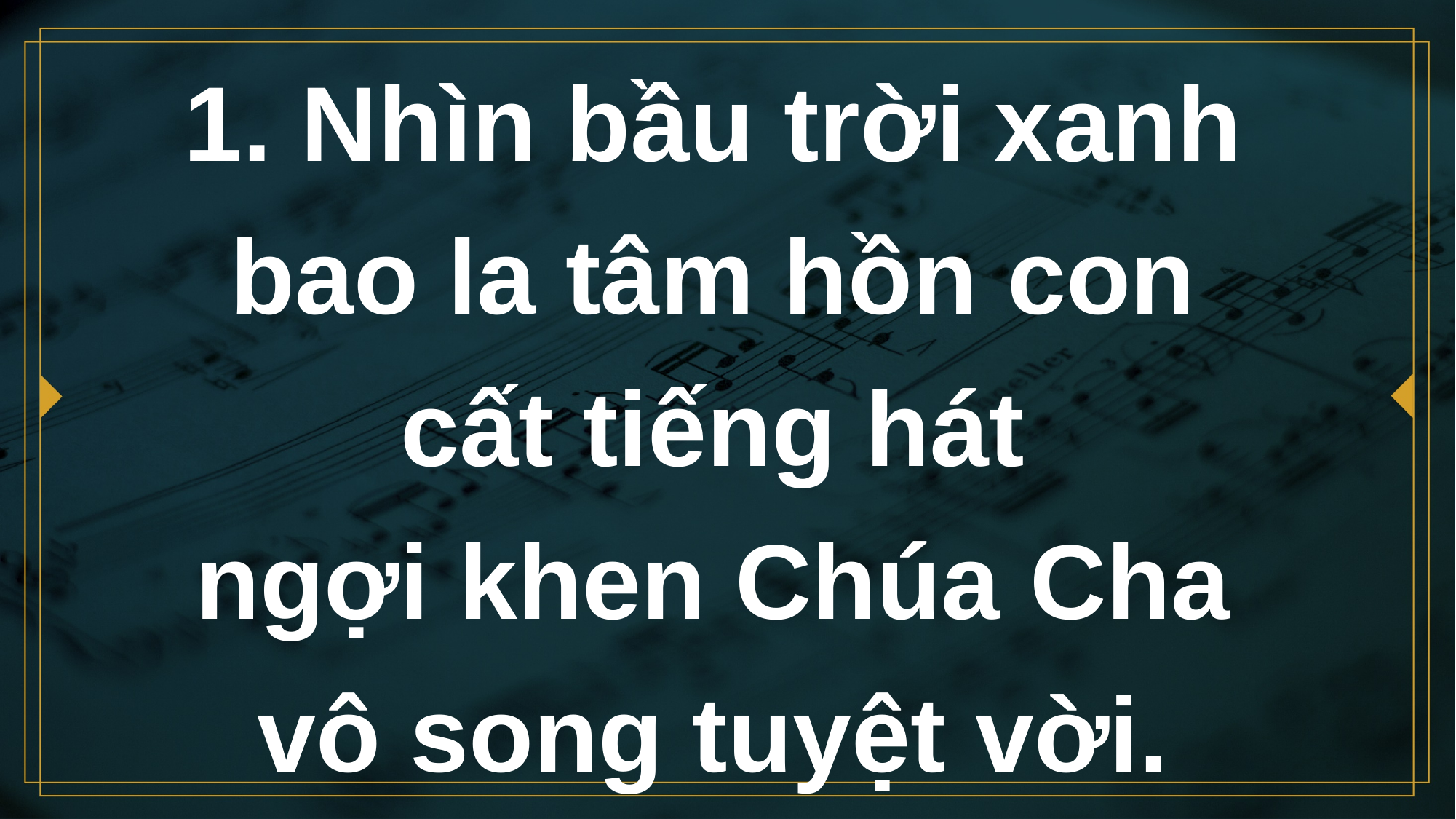

# 1. Nhìn bầu trời xanh bao la tâm hồn con cất tiếng hát
ngợi khen Chúa Cha
vô song tuyệt vời.